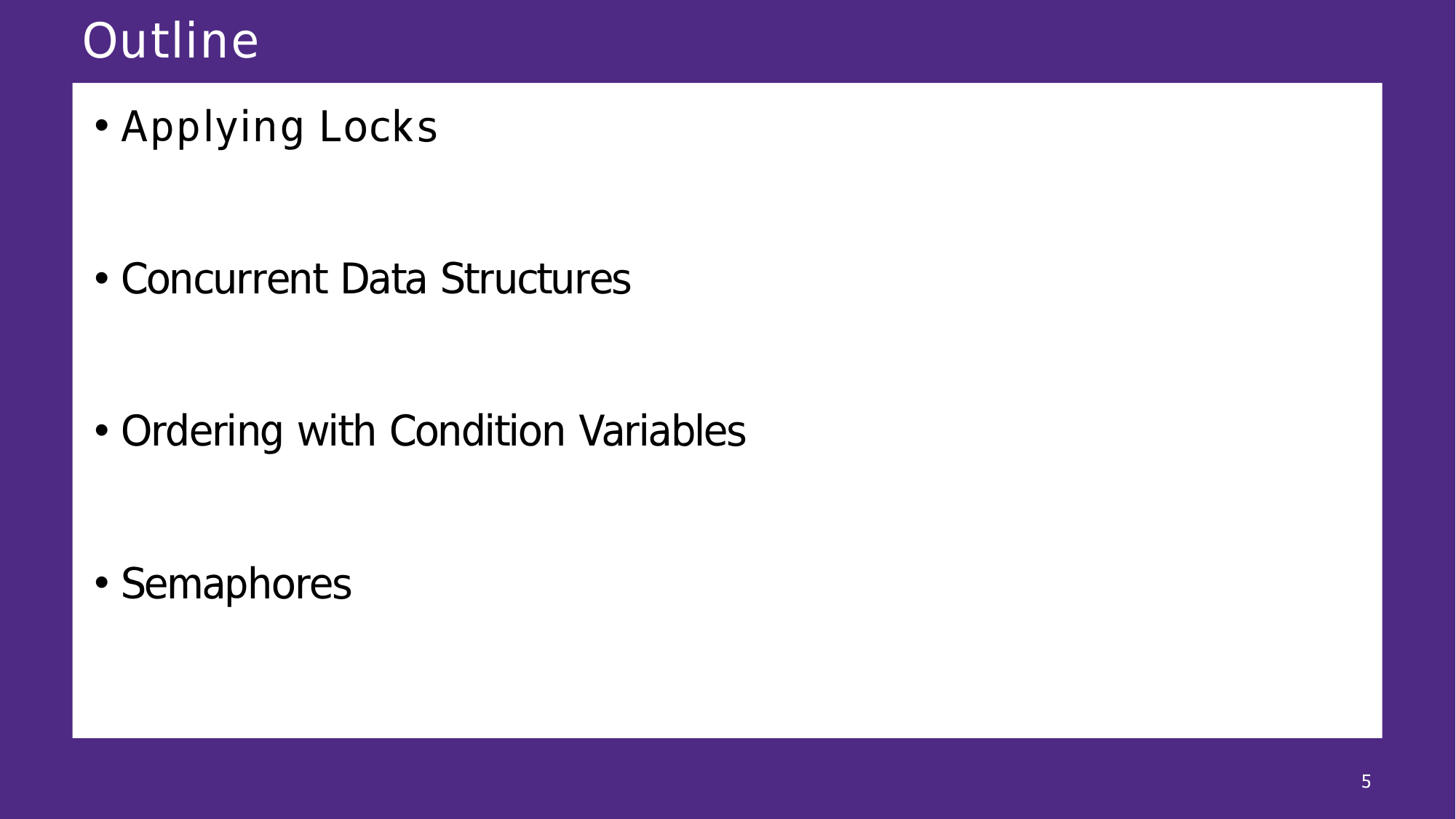

# Outline
Applying Locks

Concurrent Data Structures

Ordering with Condition Variables

Semaphores
5